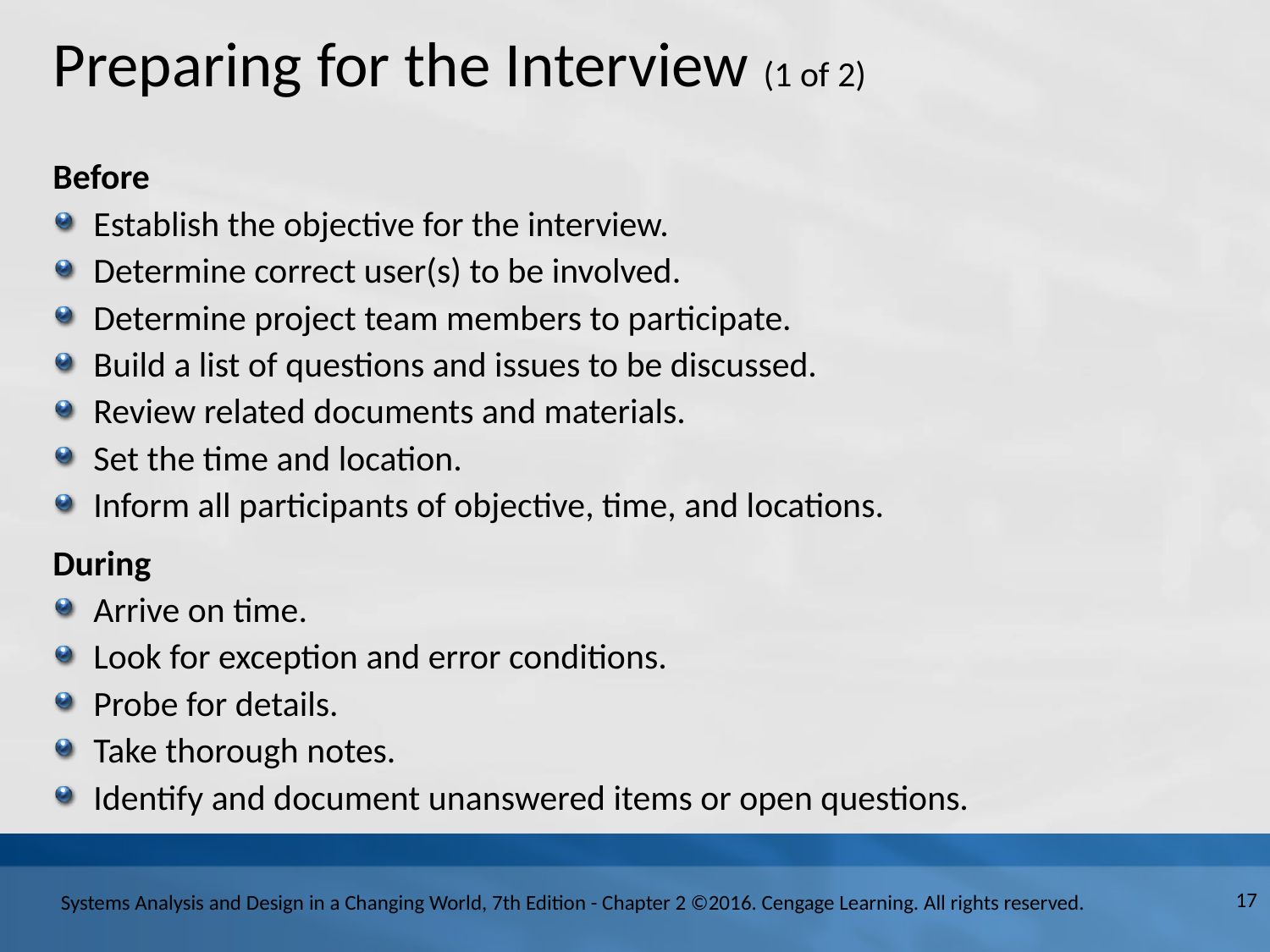

# Preparing for the Interview (1 of 2)
Before
Establish the objective for the interview.
Determine correct user(s) to be involved.
Determine project team members to participate.
Build a list of questions and issues to be discussed.
Review related documents and materials.
Set the time and location.
Inform all participants of objective, time, and locations.
During
Arrive on time.
Look for exception and error conditions.
Probe for details.
Take thorough notes.
Identify and document unanswered items or open questions.
17